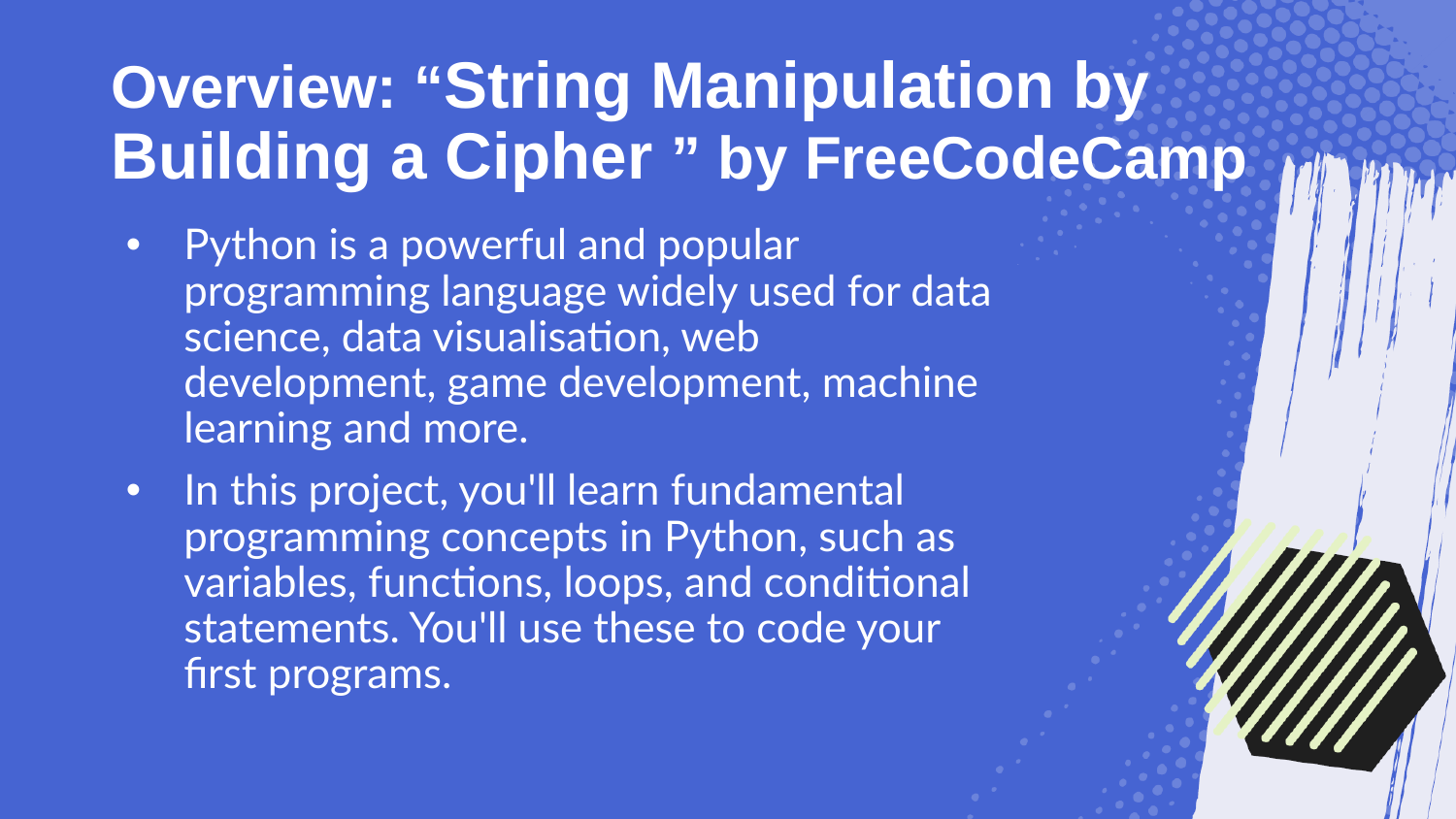

# Overview: “String Manipulation by Building a Cipher ” by FreeCodeCamp
Python is a powerful and popular programming language widely used for data science, data visualisation, web development, game development, machine learning and more.
In this project, you'll learn fundamental programming concepts in Python, such as variables, functions, loops, and conditional statements. You'll use these to code your first programs.